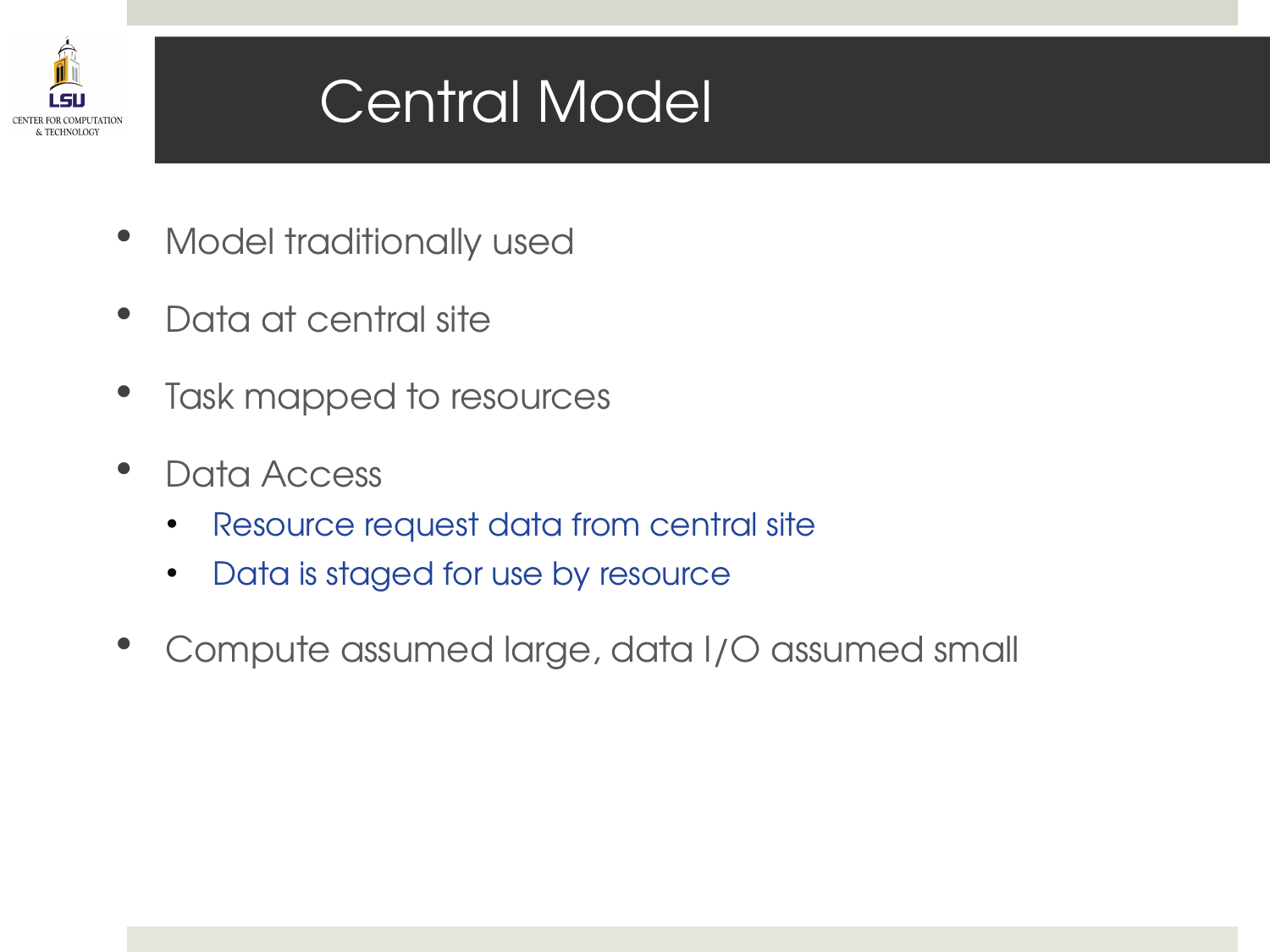

# Central Model
Model traditionally used
Data at central site
Task mapped to resources
Data Access
Resource request data from central site
Data is staged for use by resource
Compute assumed large, data I/O assumed small